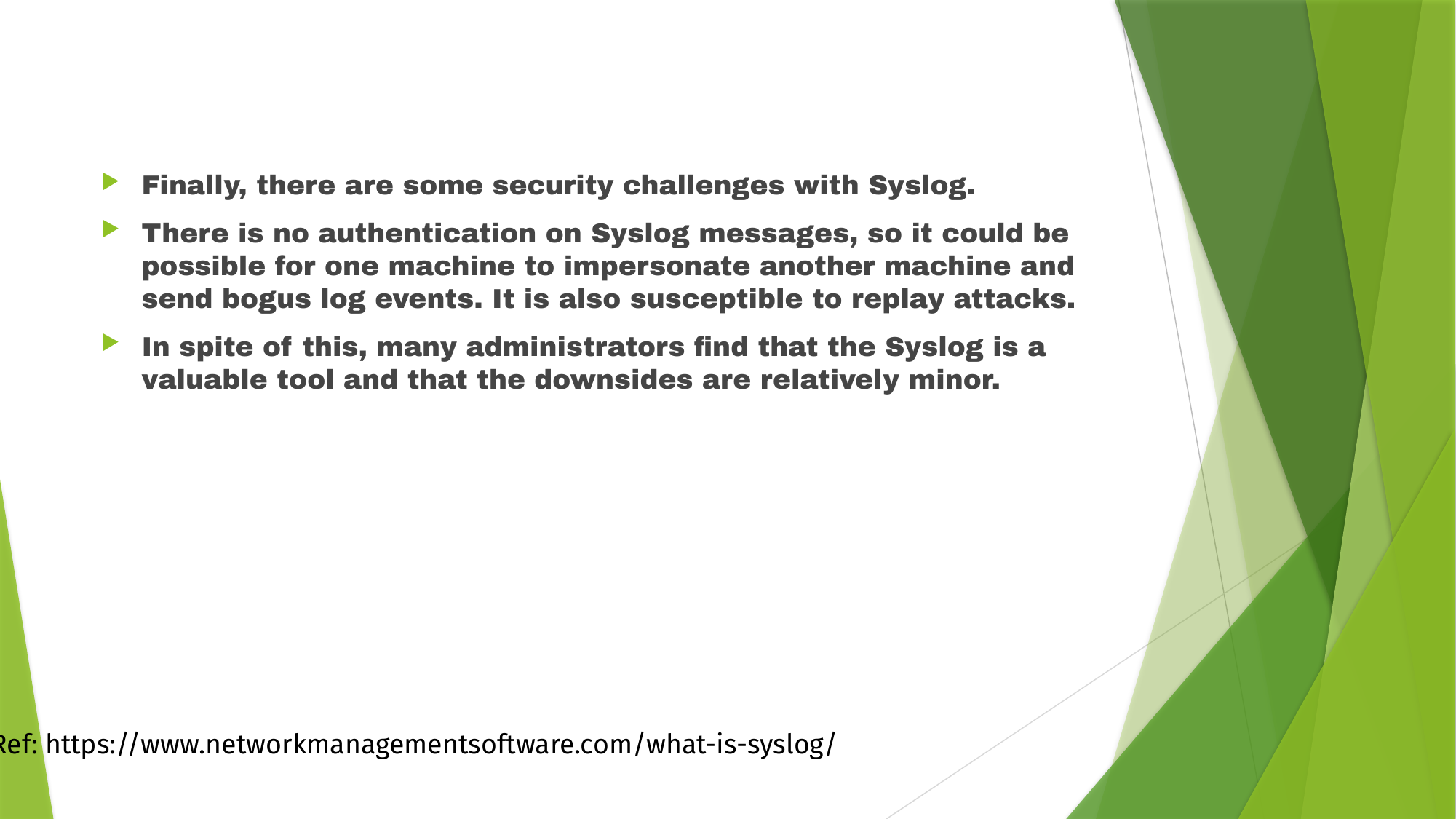

Finally, there are some security challenges with Syslog.
There is no authentication on Syslog messages, so it could be possible for one machine to impersonate another machine and send bogus log events. It is also susceptible to replay attacks.
In spite of this, many administrators find that the Syslog is a valuable tool and that the downsides are relatively minor.

Ref: https://www.networkmanagementsoftware.com/what-is-syslog/